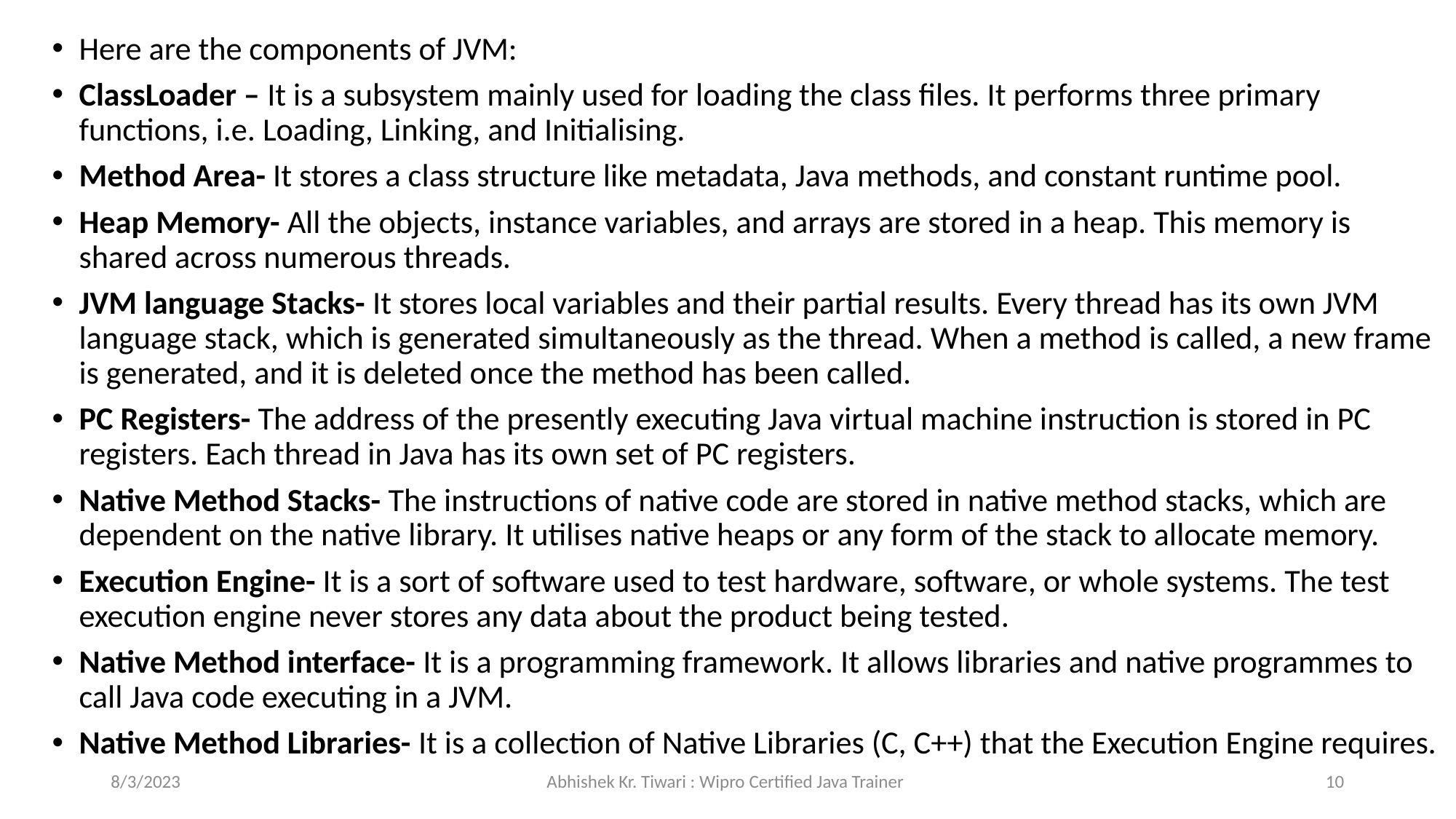

Here are the components of JVM:
ClassLoader – It is a subsystem mainly used for loading the class files. It performs three primary functions, i.e. Loading, Linking, and Initialising.
Method Area- It stores a class structure like metadata, Java methods, and constant runtime pool.
Heap Memory- All the objects, instance variables, and arrays are stored in a heap. This memory is shared across numerous threads.
JVM language Stacks- It stores local variables and their partial results. Every thread has its own JVM language stack, which is generated simultaneously as the thread. When a method is called, a new frame is generated, and it is deleted once the method has been called.
PC Registers- The address of the presently executing Java virtual machine instruction is stored in PC registers. Each thread in Java has its own set of PC registers.
Native Method Stacks- The instructions of native code are stored in native method stacks, which are dependent on the native library. It utilises native heaps or any form of the stack to allocate memory.
Execution Engine- It is a sort of software used to test hardware, software, or whole systems. The test execution engine never stores any data about the product being tested.
Native Method interface- It is a programming framework. It allows libraries and native programmes to call Java code executing in a JVM.
Native Method Libraries- It is a collection of Native Libraries (C, C++) that the Execution Engine requires.

8/3/2023
Abhishek Kr. Tiwari : Wipro Certified Java Trainer
10